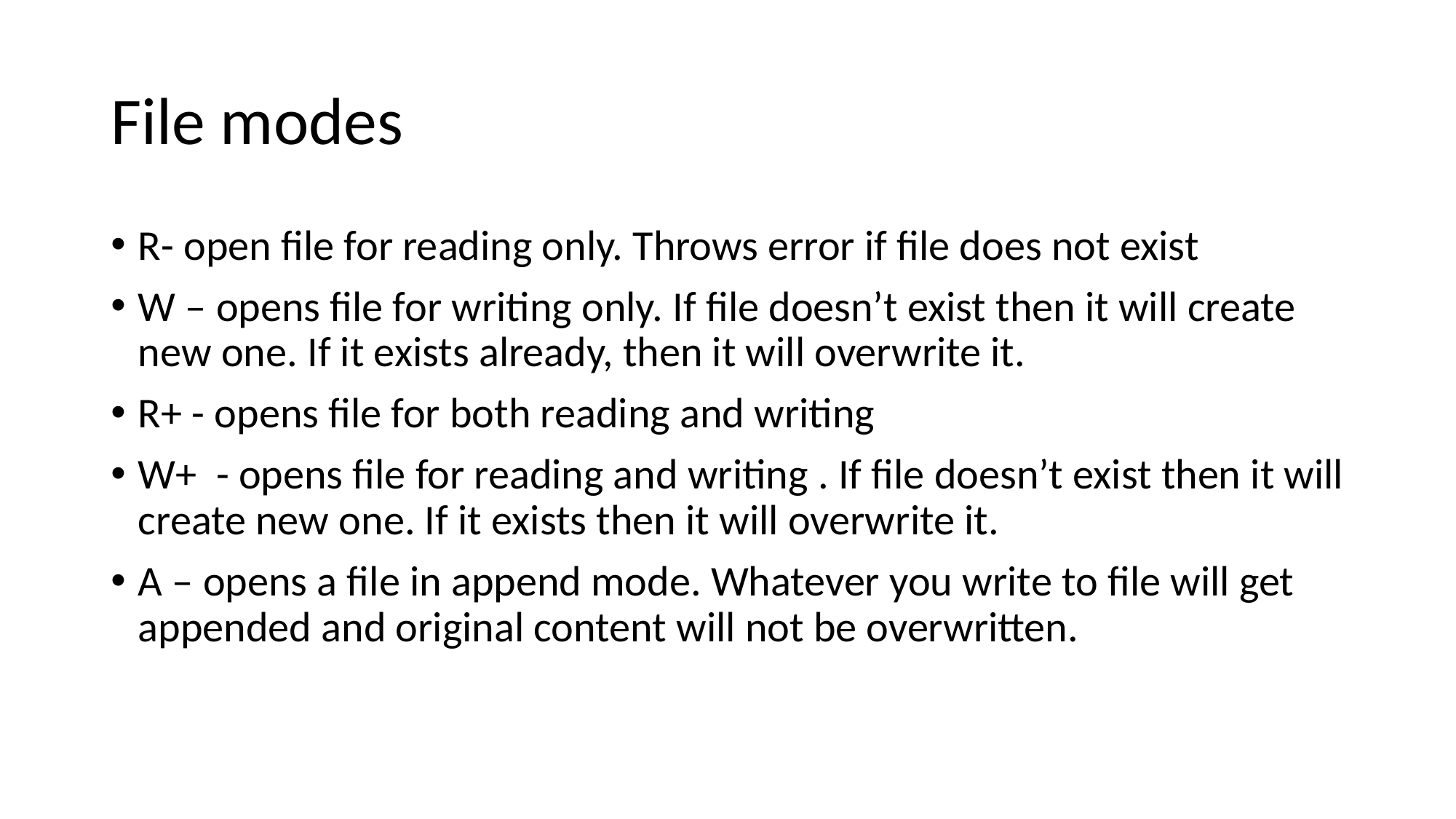

# File modes
R- open file for reading only. Throws error if file does not exist
W – opens file for writing only. If file doesn’t exist then it will create new one. If it exists already, then it will overwrite it.
R+ - opens file for both reading and writing
W+  - opens file for reading and writing . If file doesn’t exist then it will create new one. If it exists then it will overwrite it.
A – opens a file in append mode. Whatever you write to file will get appended and original content will not be overwritten.